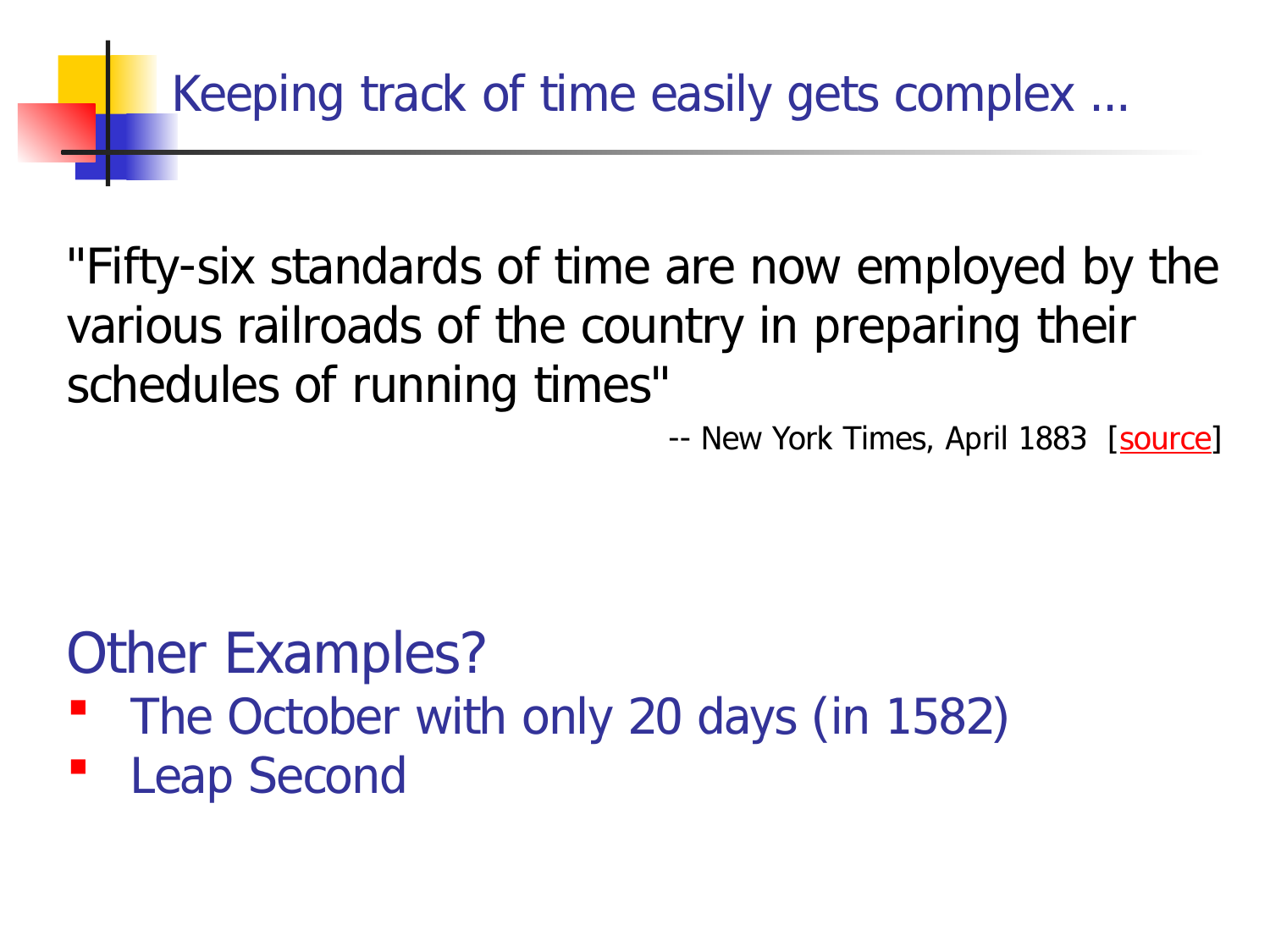

# Keeping track of time easily gets complex …

"Fifty-six standards of time are now employed by the various railroads of the country in preparing their schedules of running times"
-- New York Times, April 1883  [source]
Other Examples?
The October with only 20 days (in 1582)
Leap Second